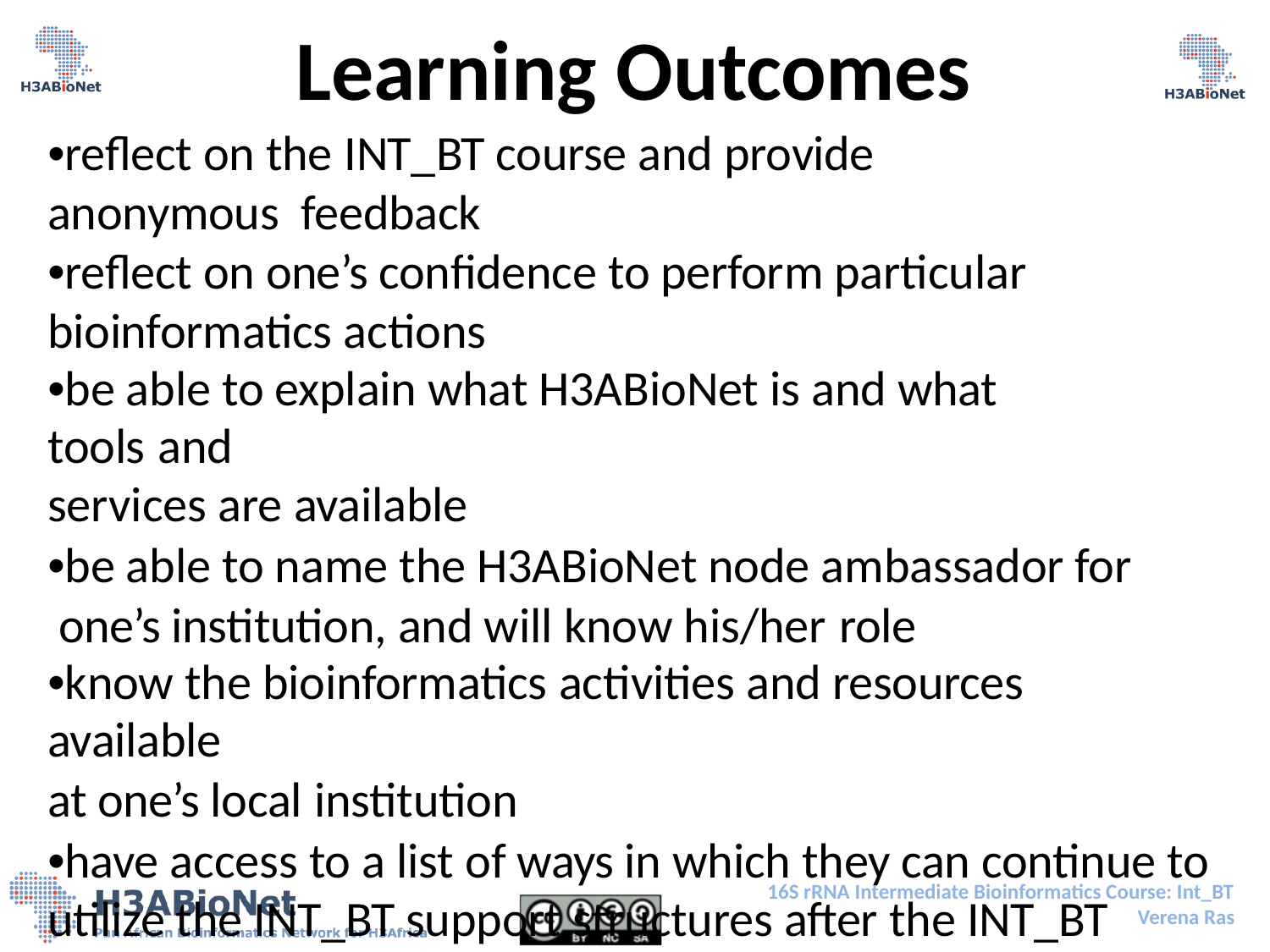

# Learning Outcomes
•reflect on the INT_BT course and provide anonymous  feedback
•reflect on one’s confidence to perform particular  bioinformatics actions
•be able to explain what H3ABioNet is and what tools and
services are available
•be able to name the H3ABioNet node ambassador for  one’s institution, and will know his/her role
•know the bioinformatics activities and resources available
at one’s local institution
•have access to a list of ways in which they can continue to  utilize the INT_BT support structures after the INT_BT course.
16S rRNA Intermediate Bioinformatics Course: Int_BT
Verena Ras